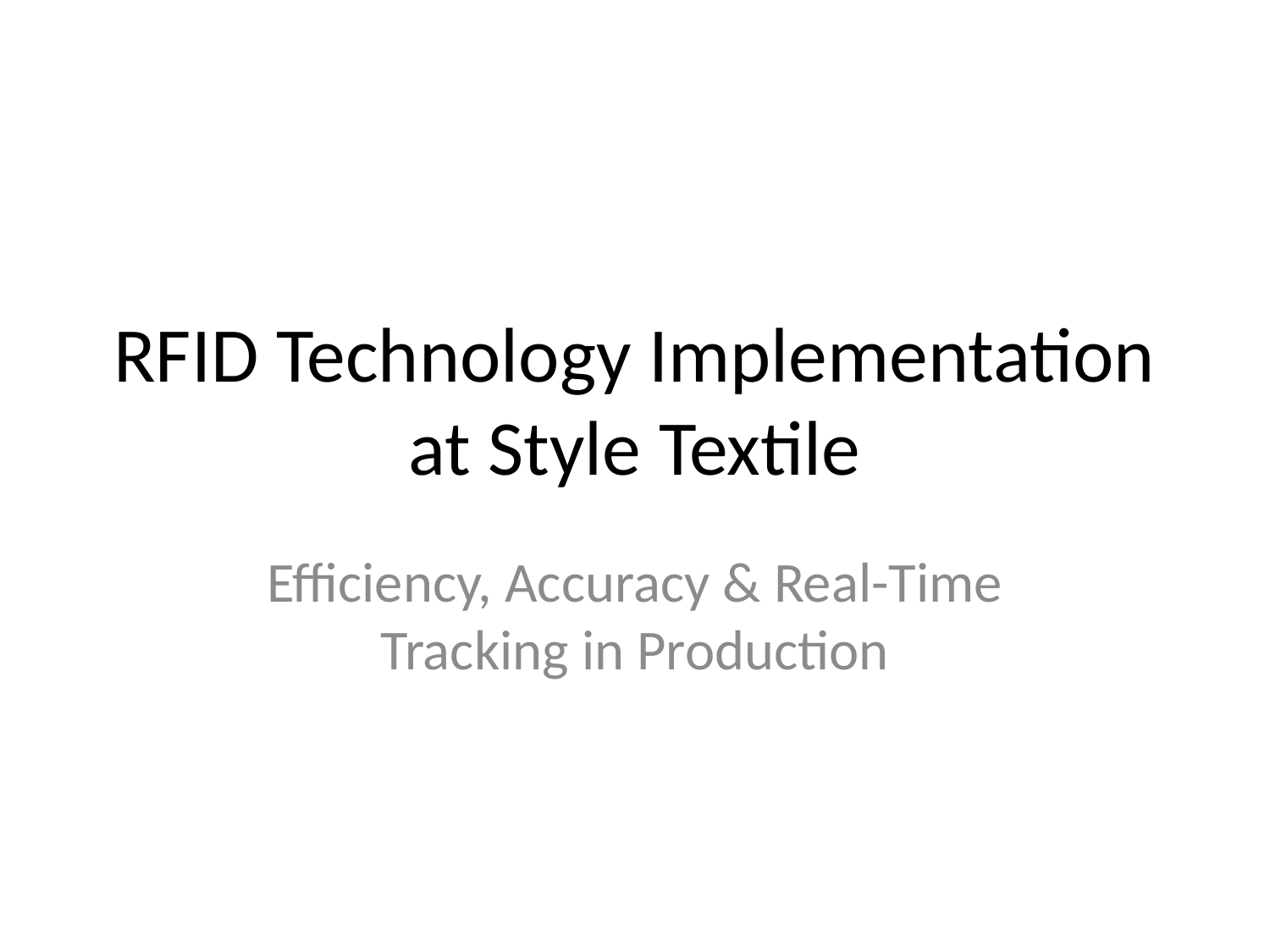

# RFID Technology Implementation at Style Textile
Efficiency, Accuracy & Real-Time Tracking in Production